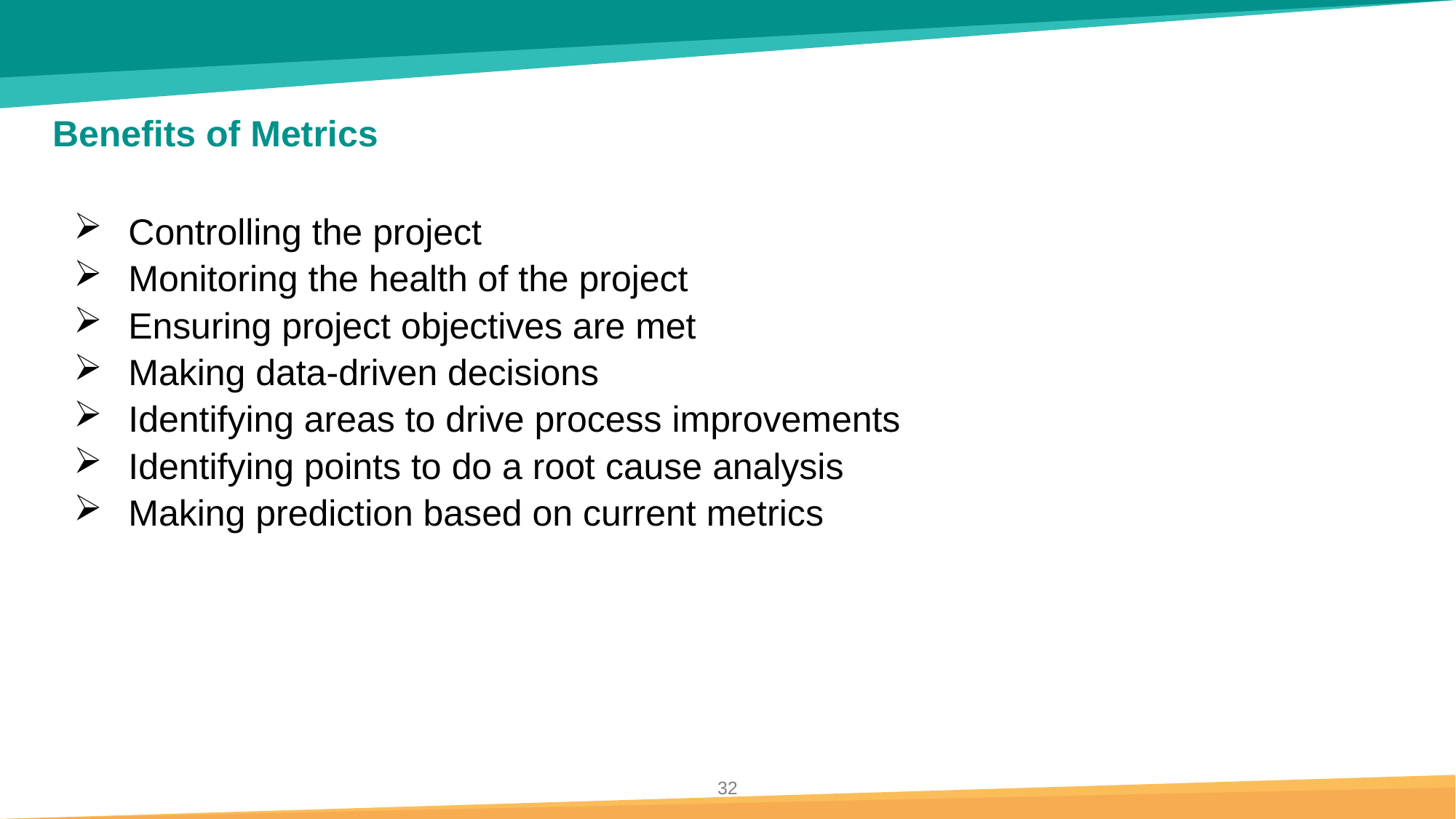

# Benefits of Metrics
Controlling the project
Monitoring the health of the project
Ensuring project objectives are met
Making data-driven decisions
Identifying areas to drive process improvements
Identifying points to do a root cause analysis
Making prediction based on current metrics